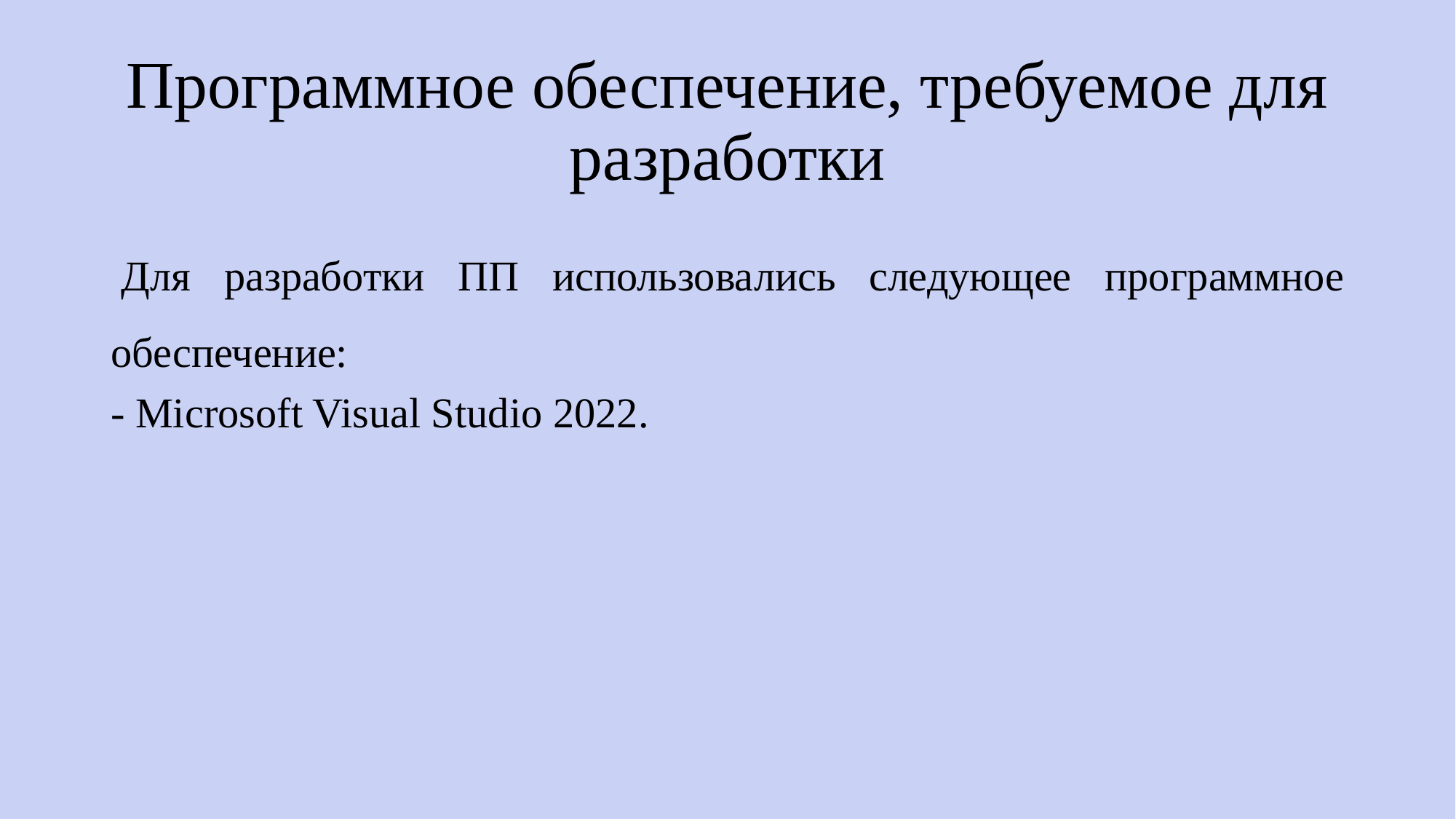

Программное обеспечение, требуемое для разработки
 Для разработки ПП использовались следующее программное обеспечение:
- Microsoft Visual Studio 2022.